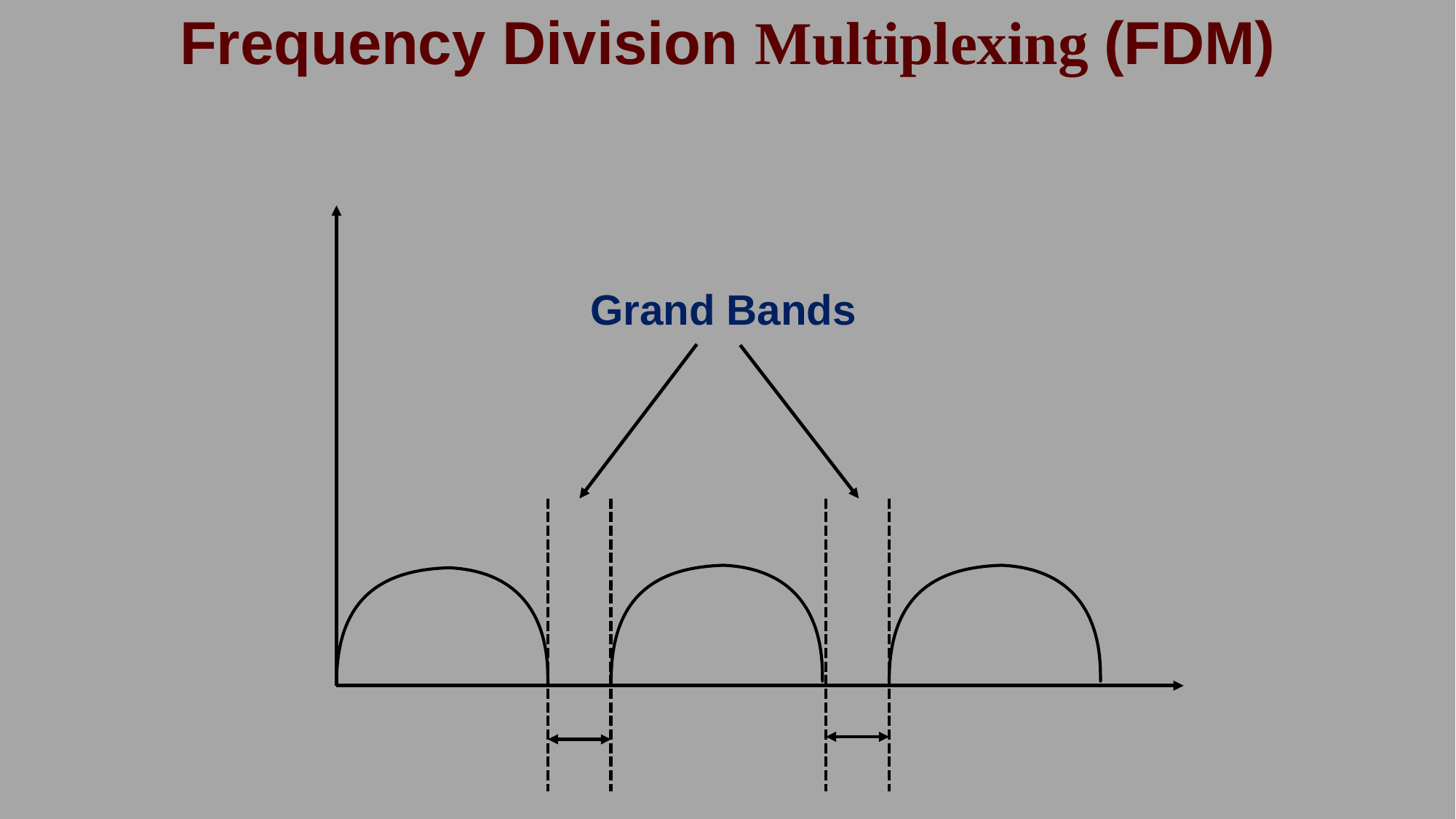

# Frequency Division Multiplexing (FDM)
Grand Bands